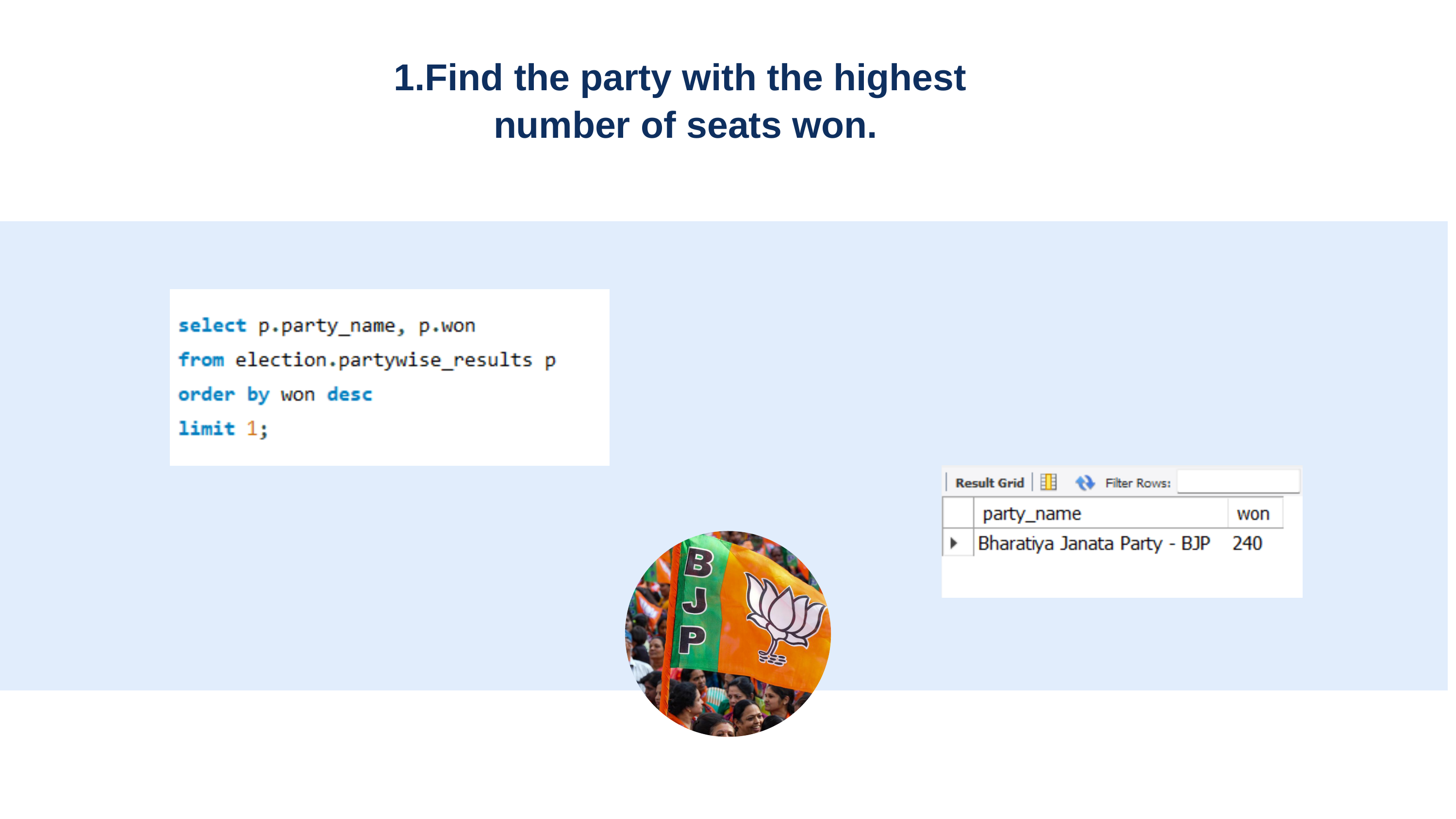

1.Find the party with the highest
number of seats won.

Explain more about some facts related to the melting of arctic ice here